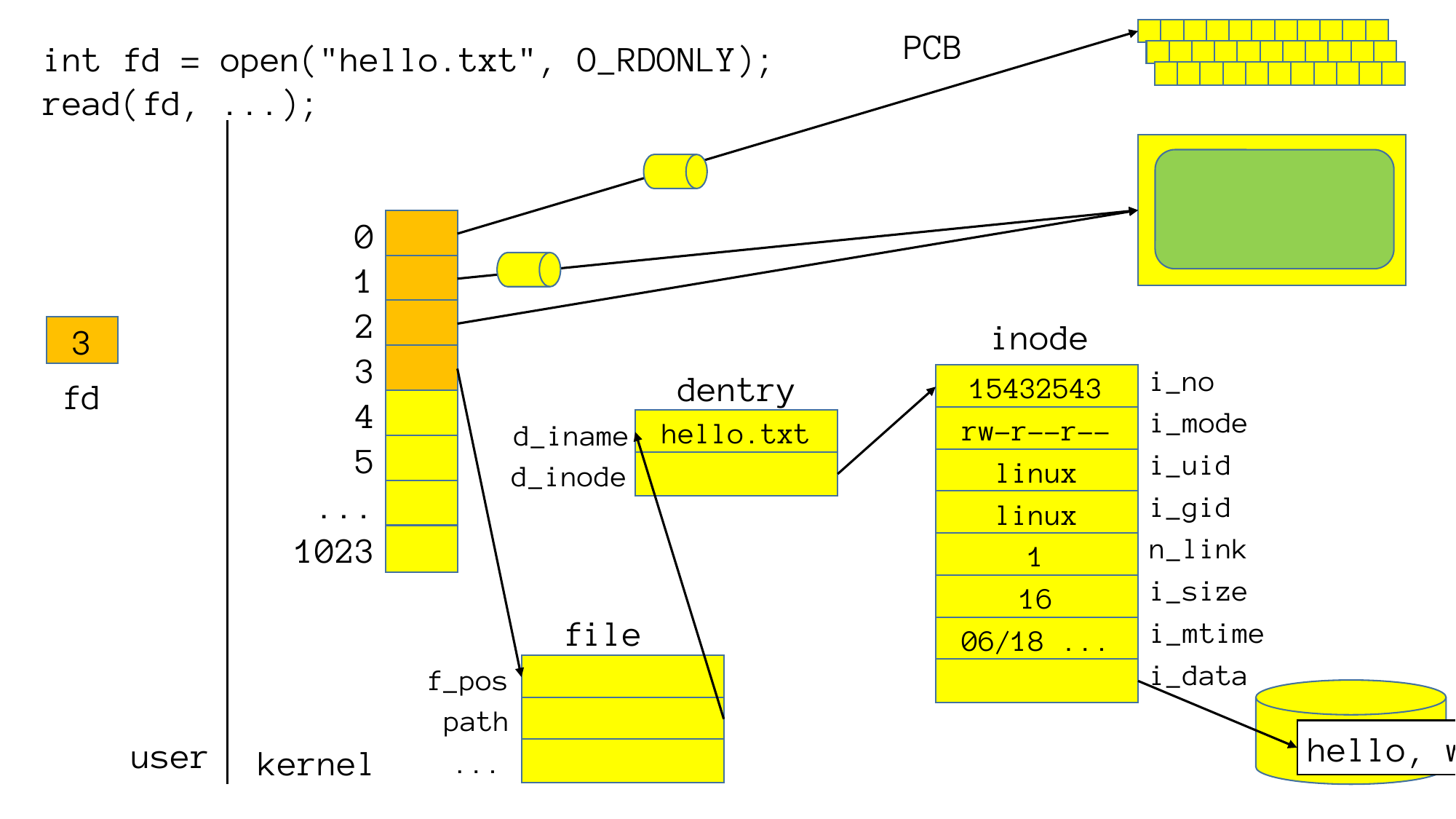

PCB

int fd = open("hello.txt", O_RDONLY);
read(fd, ...);

0

1

2
inode
3

3
i_no
dentry
15432543
fd

4
i_mode
rw-r--r--
d_iname
hello.txt

5
i_uid
linux
d_inode

...
i_gid
linux
n_link

1023
1
i_size
16
file
i_mtime
06/18 ...
i_data
f_pos

path

hello, world
user
kernel
...